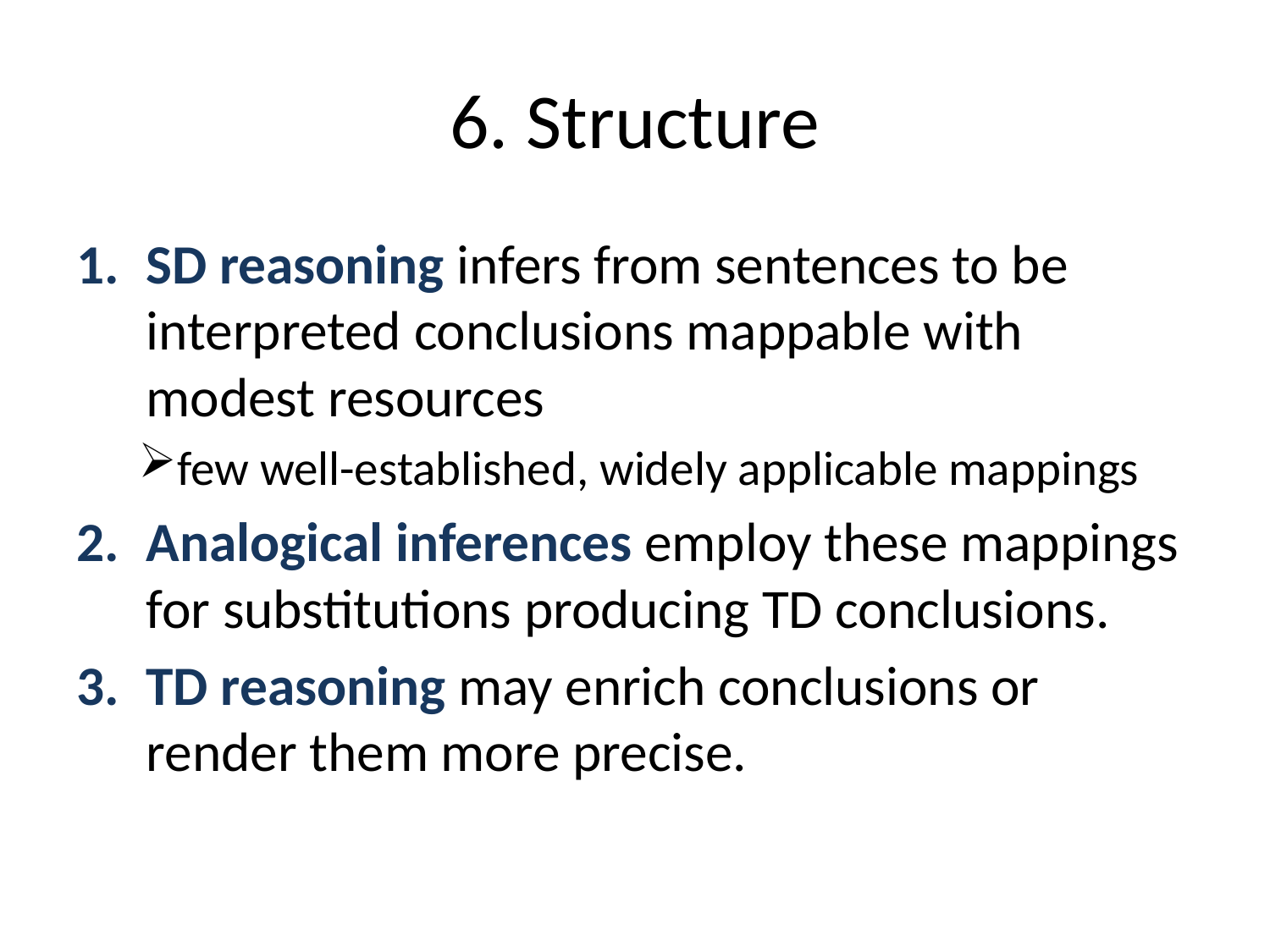

# 6. Structure
SD reasoning infers from sentences to be interpreted conclusions mappable with modest resources
few well-established, widely applicable mappings
Analogical inferences employ these mappings for substitutions producing TD conclusions.
TD reasoning may enrich conclusions or render them more precise.